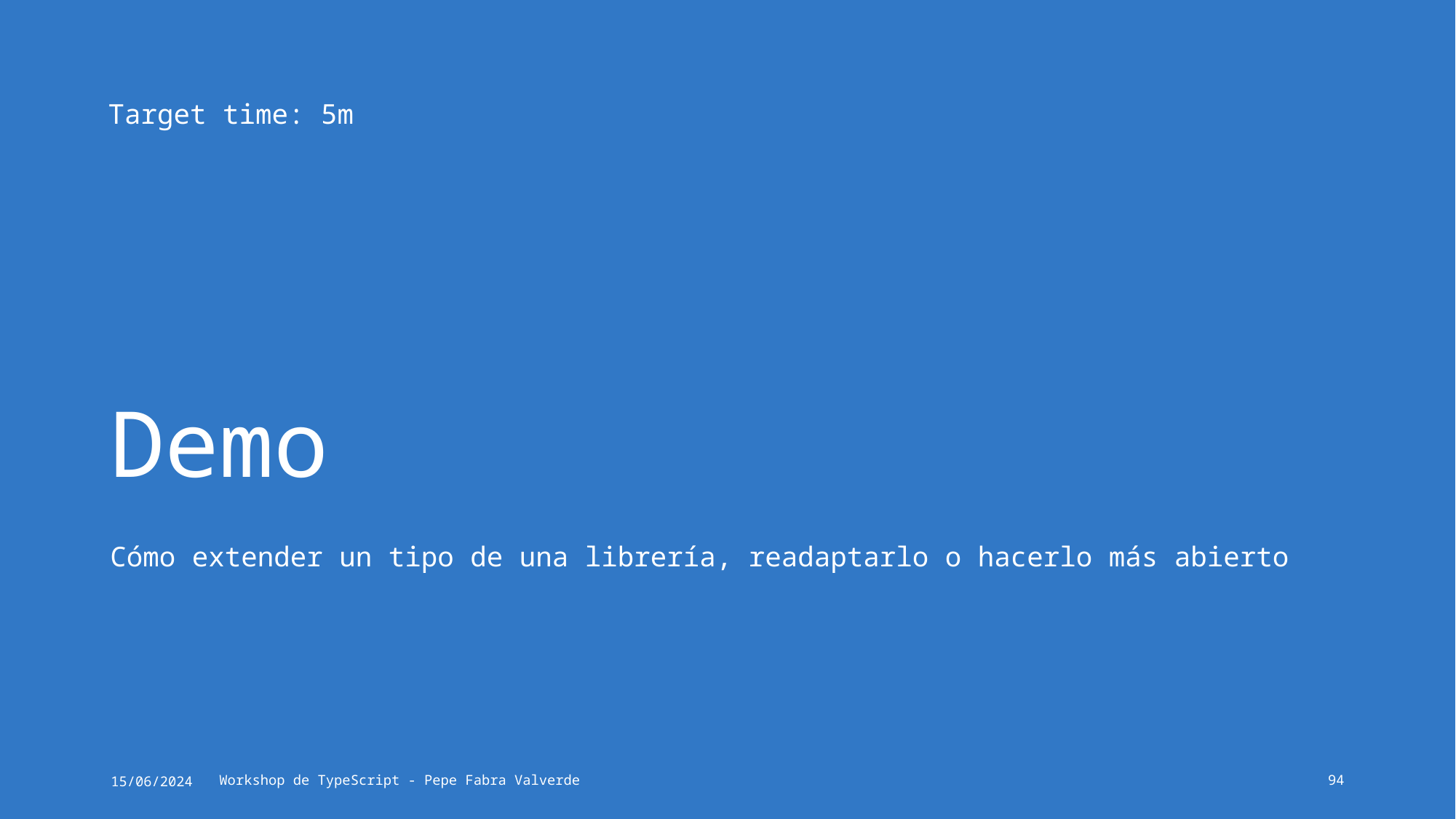

# Demo
Target time: 5m
Cómo extender un tipo de una librería, readaptarlo o hacerlo más abierto
15/06/2024
Workshop de TypeScript - Pepe Fabra Valverde
94